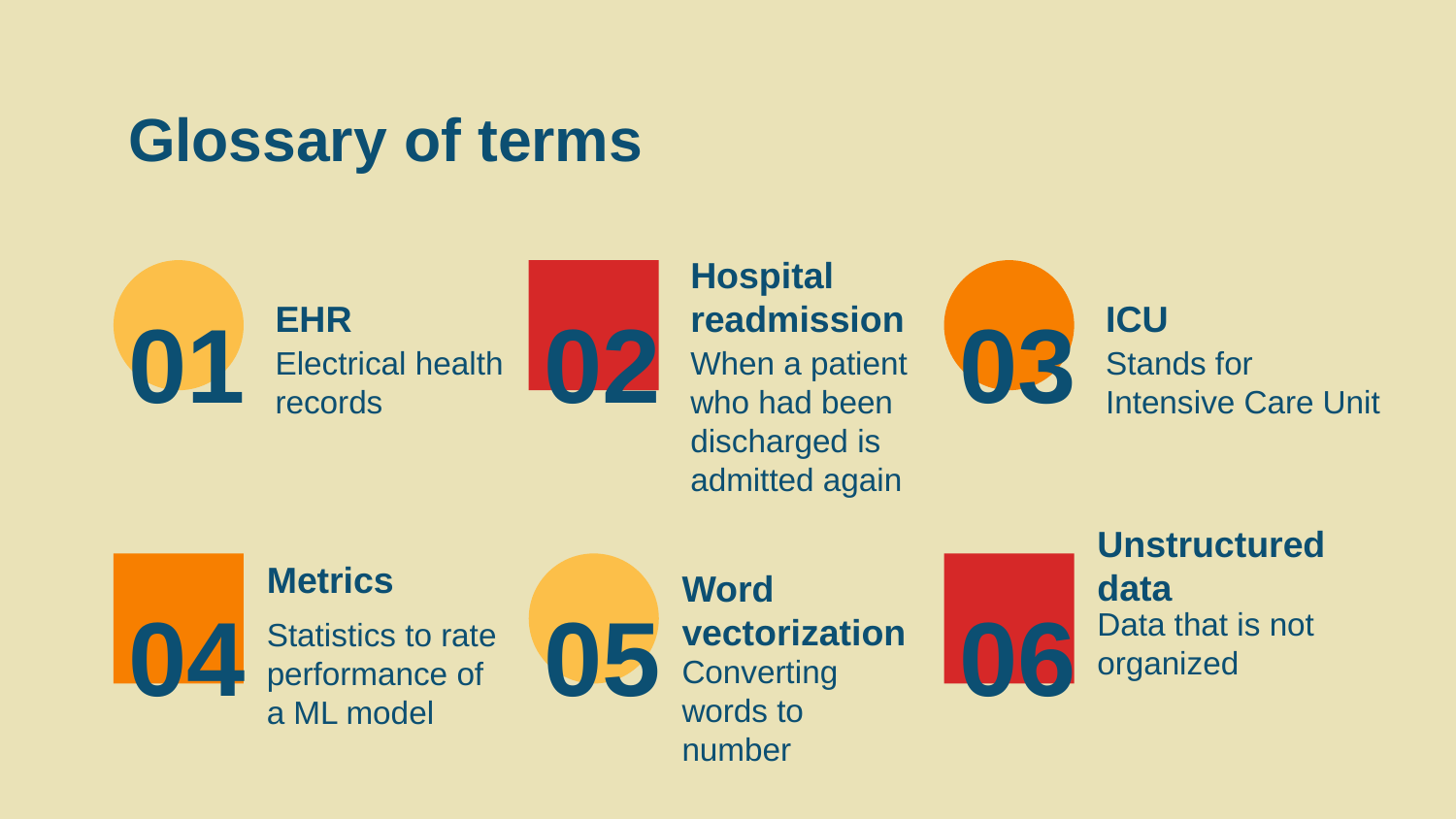

# Glossary of terms

01
EHR
02
Hospital readmission
03
ICU
Electrical health records
When a patient who had been discharged is admitted again
Stands for Intensive Care Unit
Metrics

Unstructured data
04
05
06
Data that is not organized
Word vectorization
Statistics to rate performance of a ML model
Converting words to number